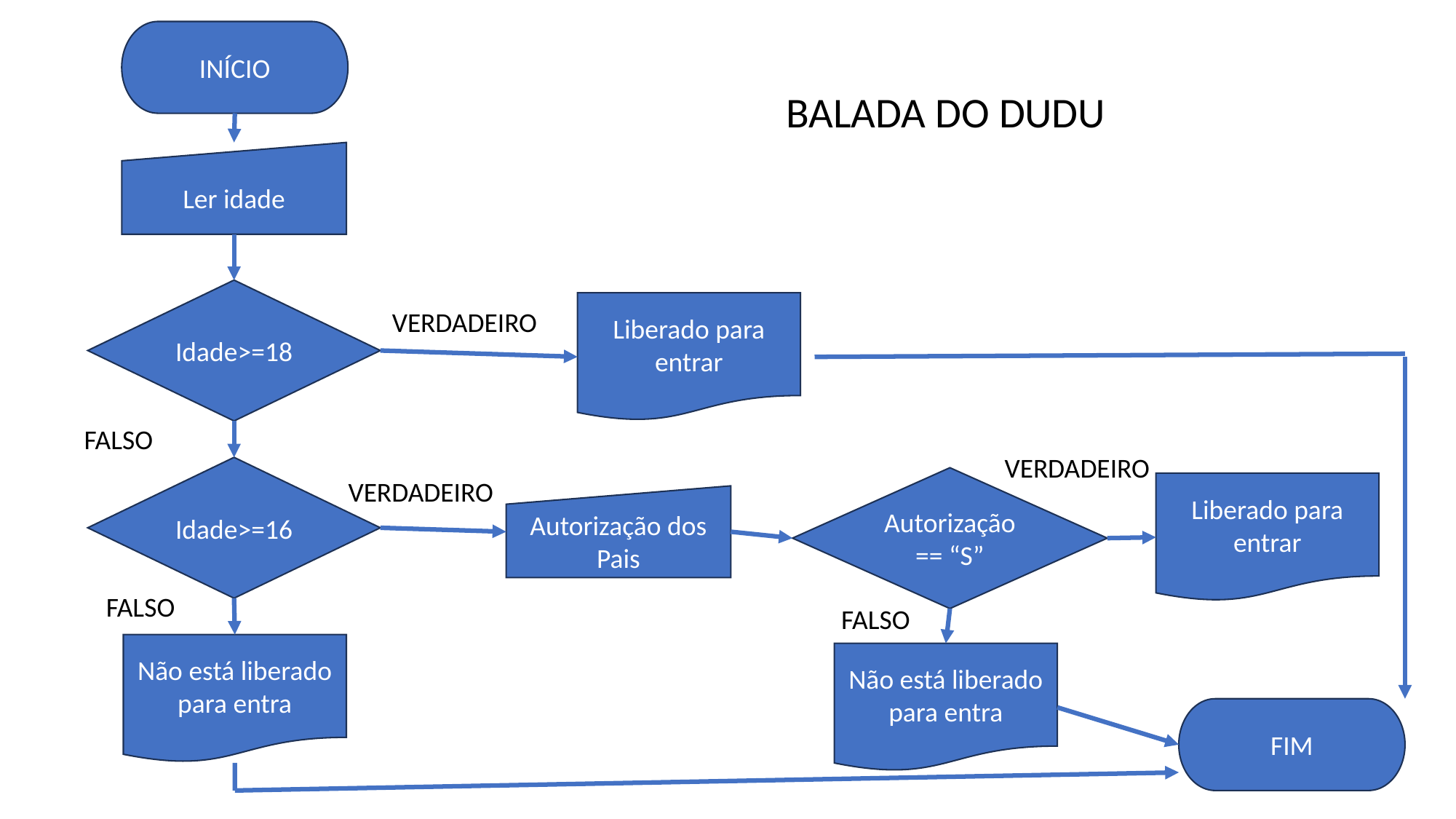

INÍCIO
BALADA DO DUDU
Ler idade
Idade>=18
Liberado para entrar
VERDADEIRO
FALSO
VERDADEIRO
Idade>=16
Autorização == “S”
VERDADEIRO
Liberado para entrar
Autorização dos Pais
FALSO
FALSO
Não está liberado para entra
Não está liberado para entra
FIM